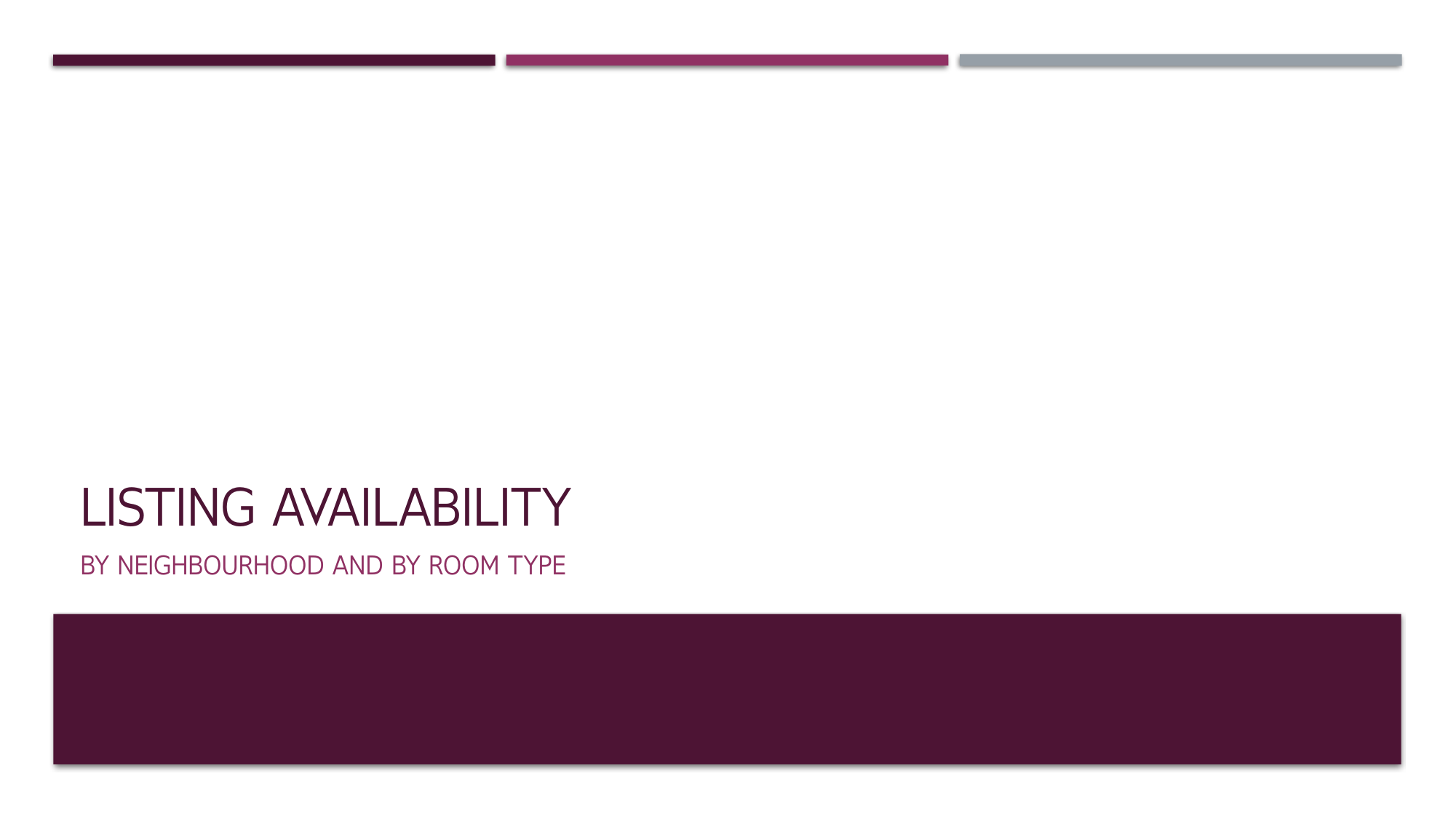

# LISTING AVAILABILITY
BY NEIGHBOURHOOD AND BY ROOM TYPE